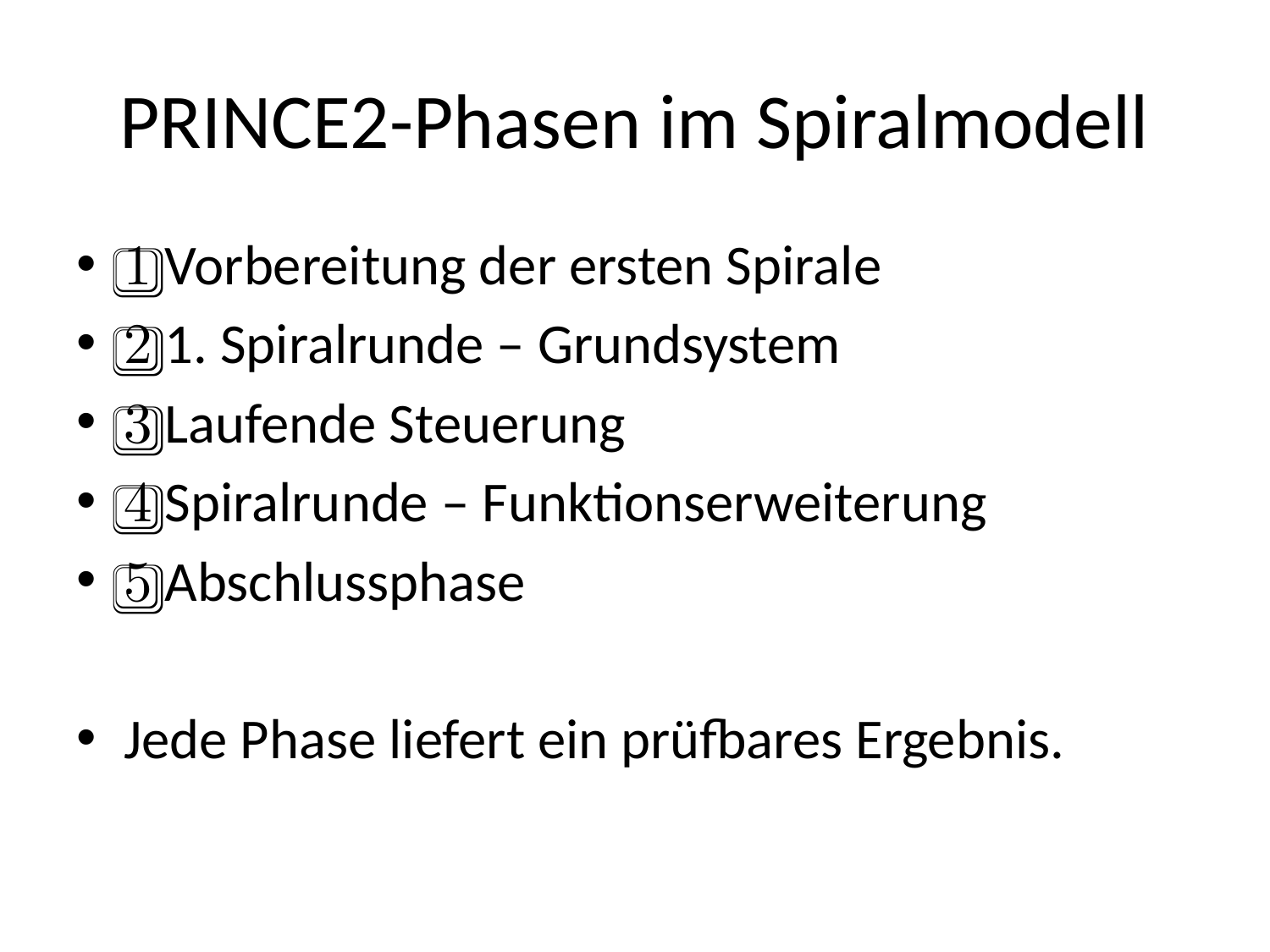

# PRINCE2-Phasen im Spiralmodell
1️⃣ Vorbereitung der ersten Spirale
2️⃣ 1. Spiralrunde – Grundsystem
3️⃣ Laufende Steuerung
4️⃣ Spiralrunde – Funktionserweiterung
5️⃣ Abschlussphase

Jede Phase liefert ein prüfbares Ergebnis.